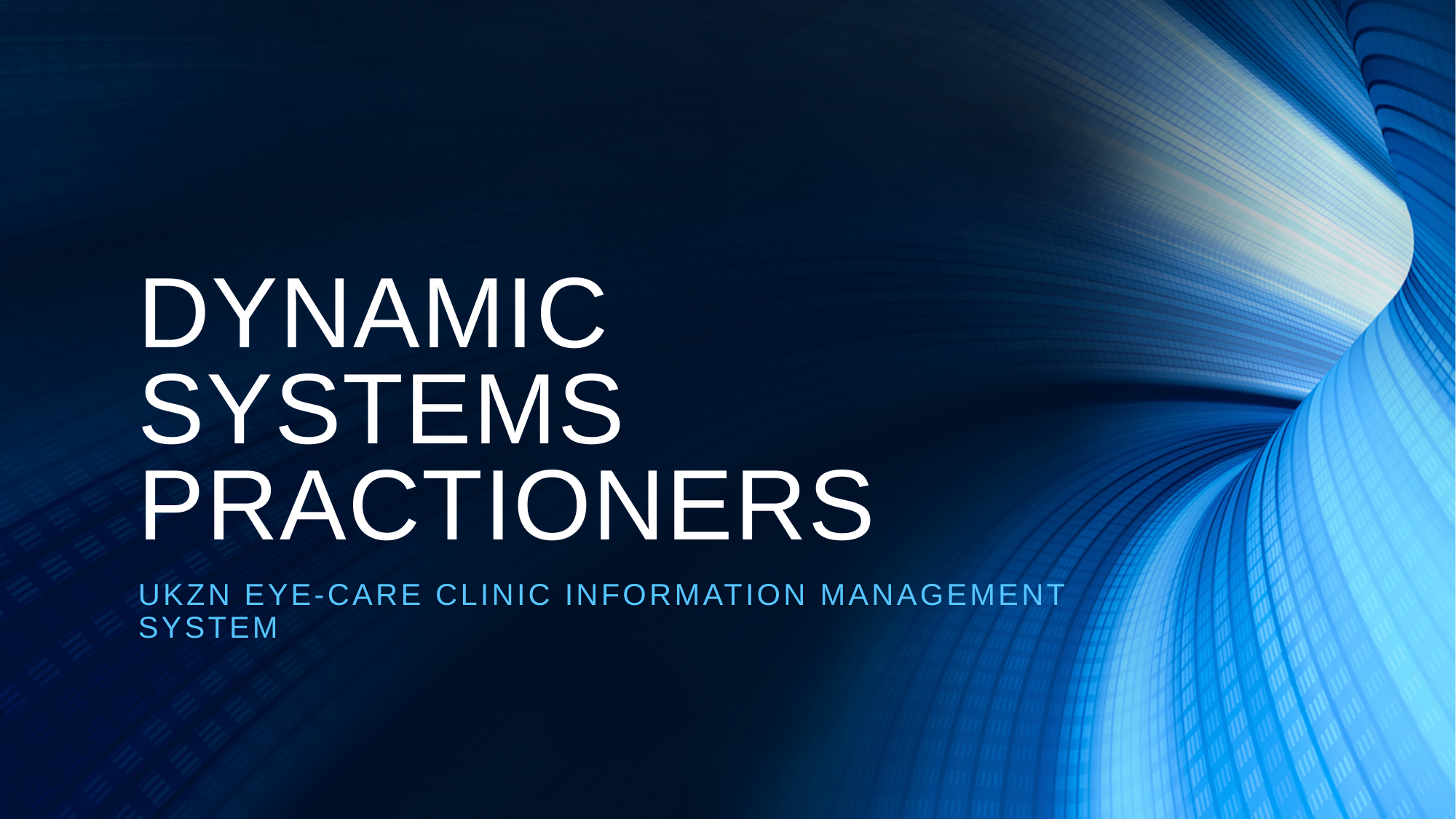

# DYNAMIC SYSTEMS PRACTIONERS
UKZN Eye-care clinic INFORMATION MANAGEMENT SYSTEM